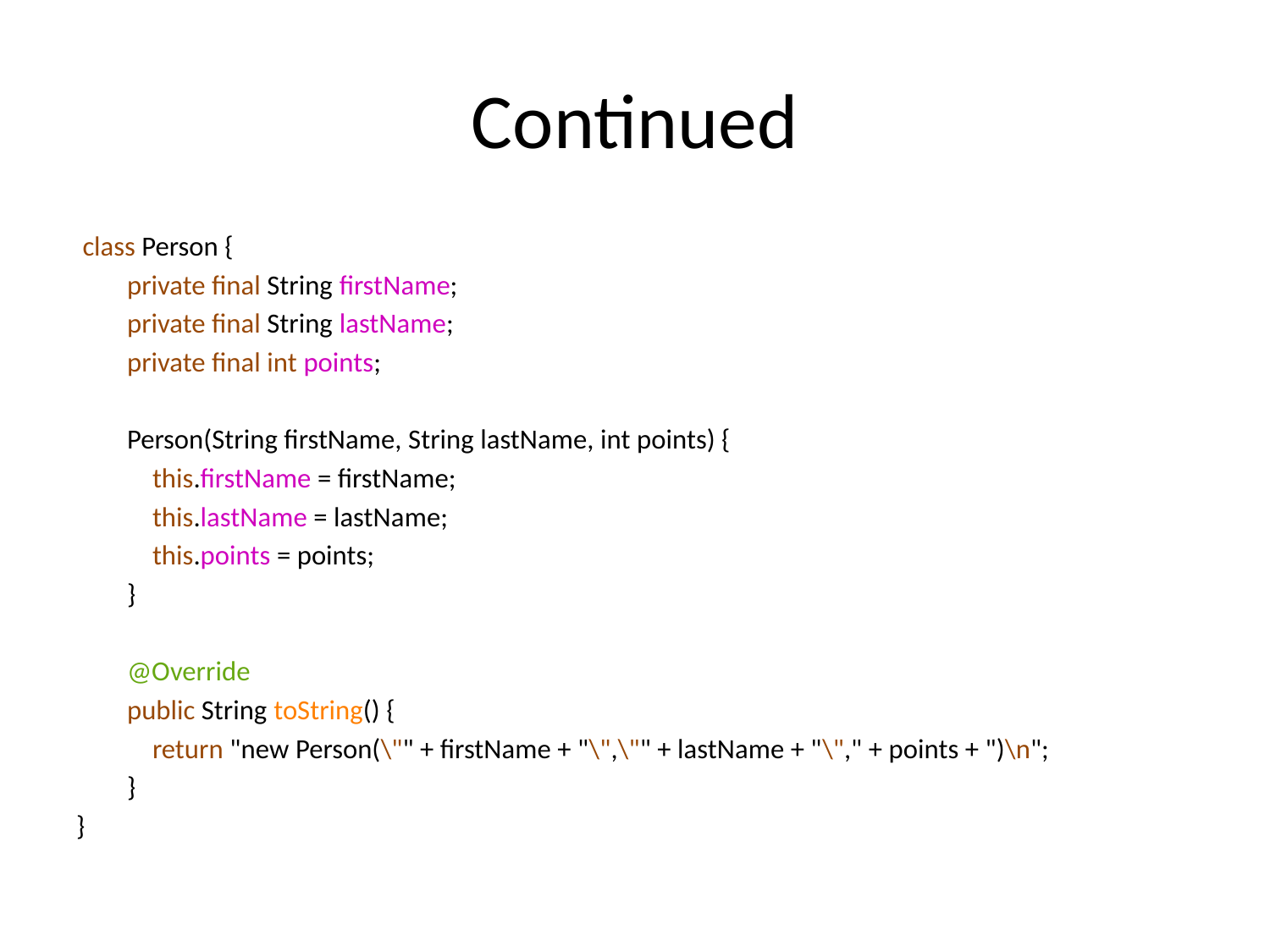

# Continued
 class Person {
        private final String firstName;
        private final String lastName;
        private final int points;

        Person(String firstName, String lastName, int points) {
            this.firstName = firstName;
            this.lastName = lastName;
            this.points = points;
        }

        @Override
        public String toString() {
            return "new Person(\"" + firstName + "\",\"" + lastName + "\"," + points + ")\n";
        }
}